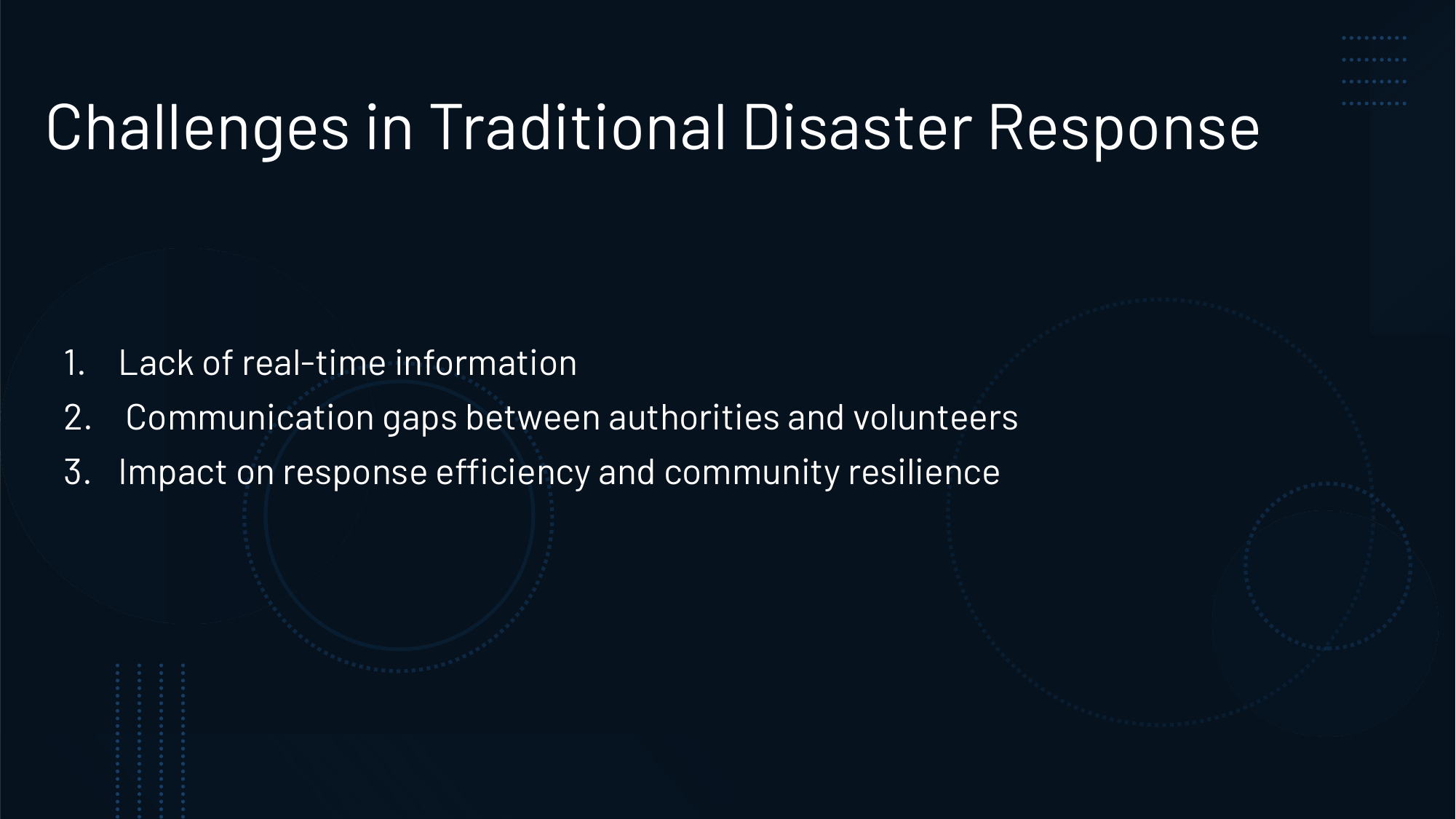

# Challenges in Traditional Disaster Response

Lack of real-time information
 Communication gaps between authorities and volunteers
Impact on response efficiency and community resilience